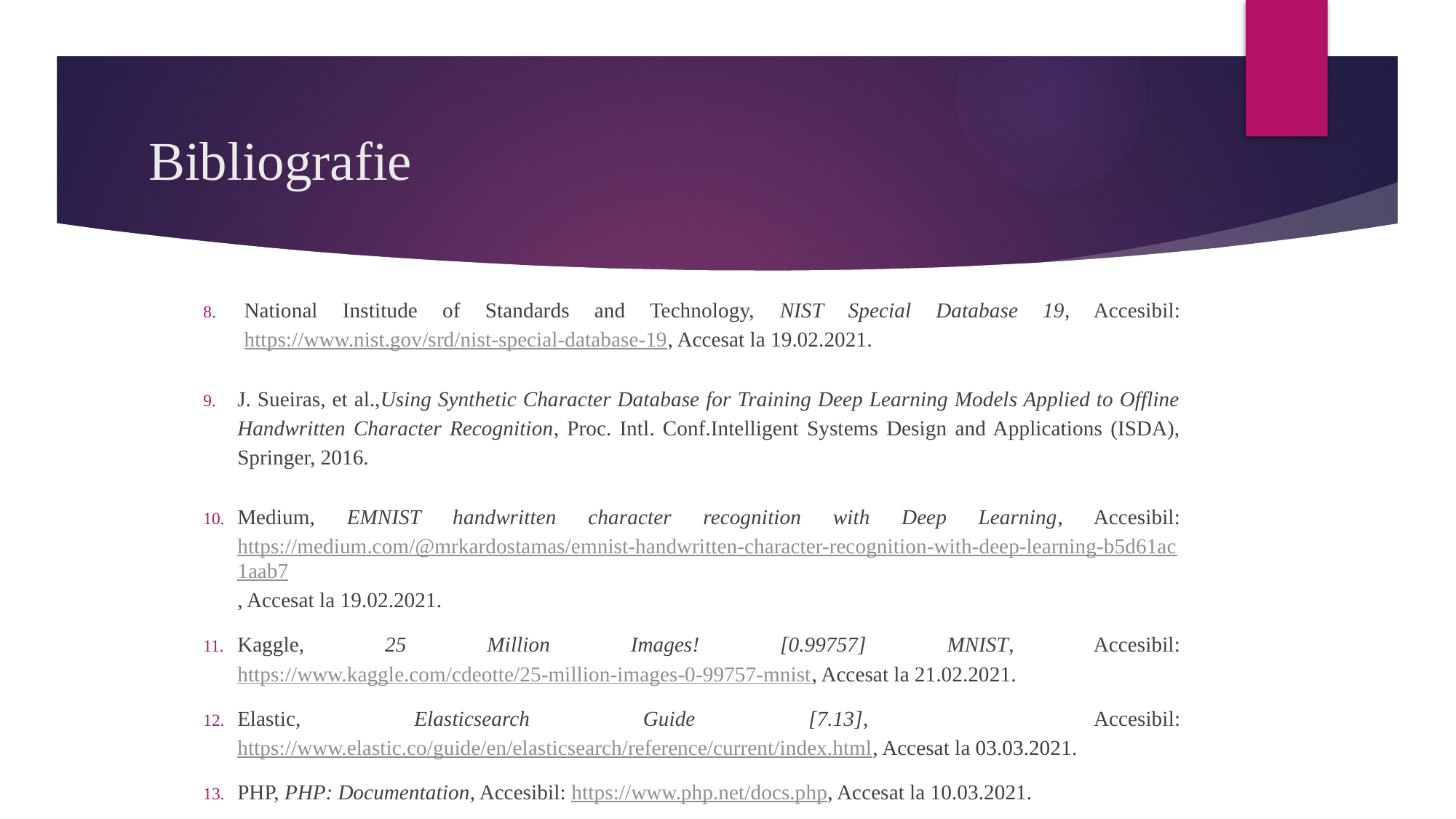

# Bibliografie
National Institude of Standards and Technology, NIST Special Database 19, Accesibil: https://www.nist.gov/srd/nist-special-database-19, Accesat la 19.02.2021.
J. Sueiras, et al.,Using Synthetic Character Database for Training Deep Learning Models Applied to Offline Handwritten Character Recognition, Proc. Intl. Conf.Intelligent Systems Design and Applications (ISDA), Springer, 2016.
Medium, EMNIST handwritten character recognition with Deep Learning, Accesibil: https://medium.com/@mrkardostamas/emnist-handwritten-character-recognition-with-deep-learning-b5d61ac1aab7, Accesat la 19.02.2021.
Kaggle, 25 Million Images! [0.99757] MNIST, Accesibil: https://www.kaggle.com/cdeotte/25-million-images-0-99757-mnist, Accesat la 21.02.2021.
Elastic, Elasticsearch Guide [7.13],  Accesibil: https://www.elastic.co/guide/en/elasticsearch/reference/current/index.html, Accesat la 03.03.2021.
PHP, PHP: Documentation, Accesibil: https://www.php.net/docs.php, Accesat la 10.03.2021.